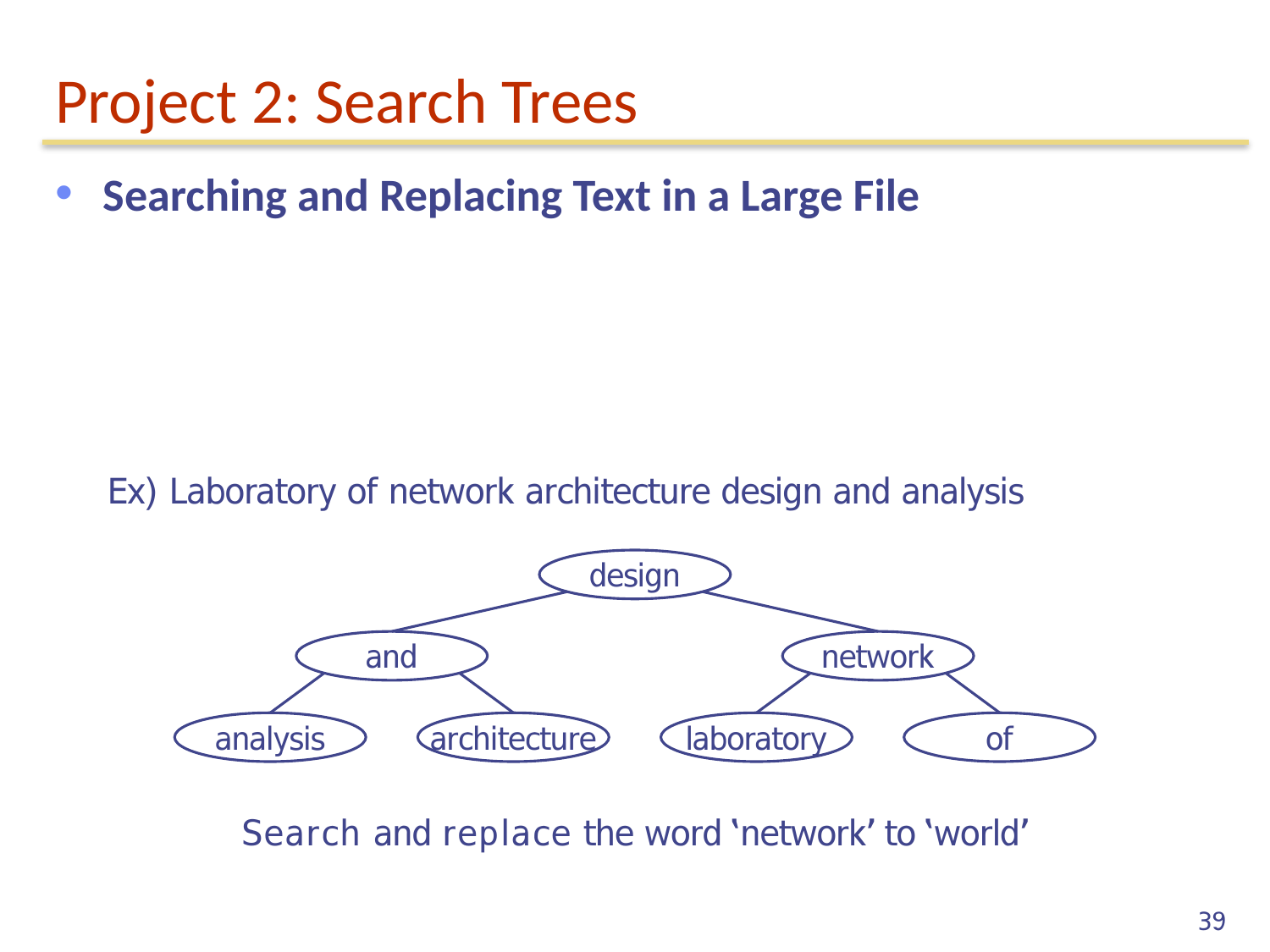

# Project 2: Search Trees
Searching and Replacing Text in a Large File

Ex) Laboratory of network architecture design and analysis
design
and
network
analysis
architecture
laboratory
of
Search and replace the word ‘network’ to ‘world’
39